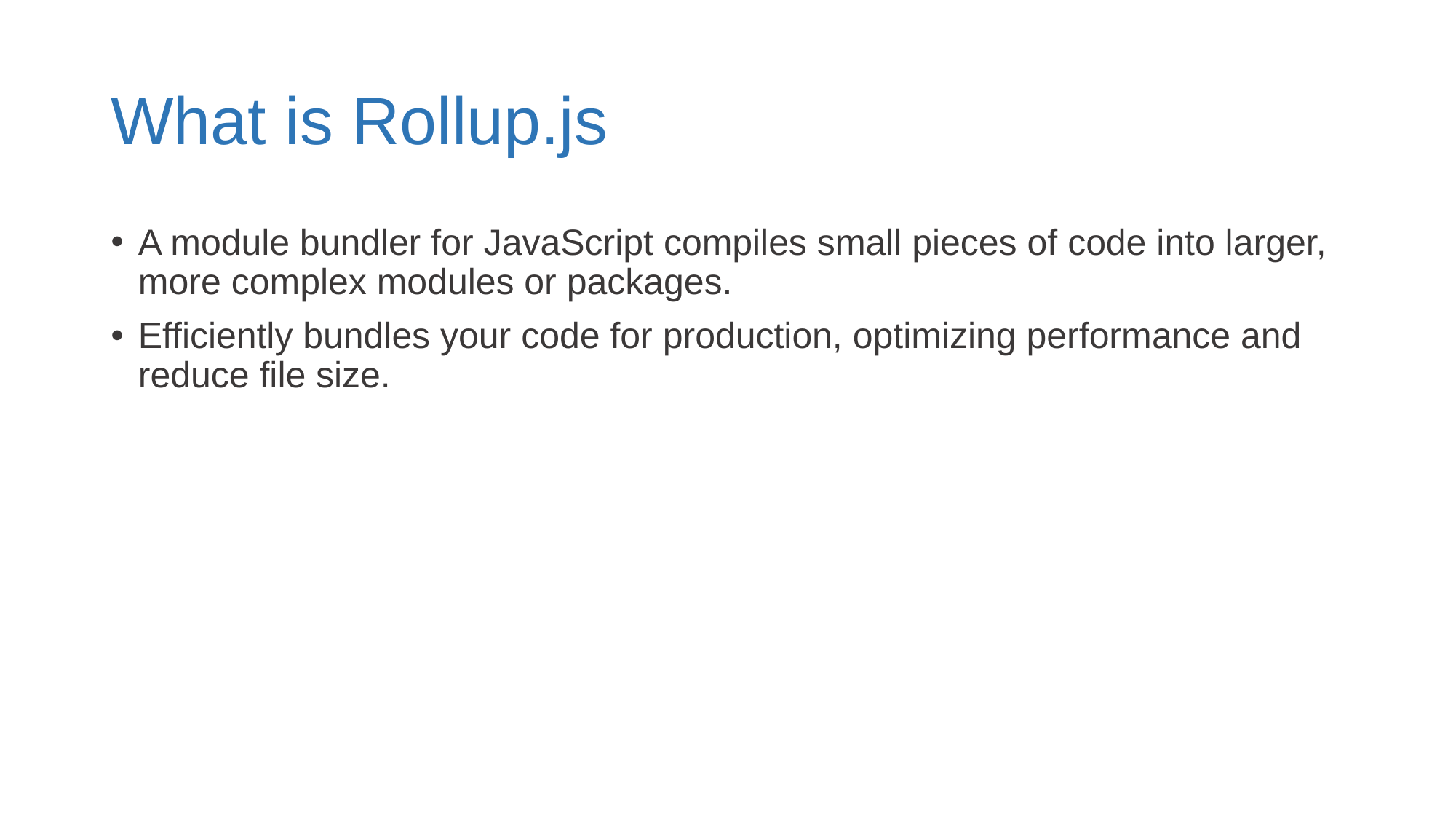

# What is Rollup.js
A module bundler for JavaScript compiles small pieces of code into larger, more complex modules or packages.
Efficiently bundles your code for production, optimizing performance and reduce file size.